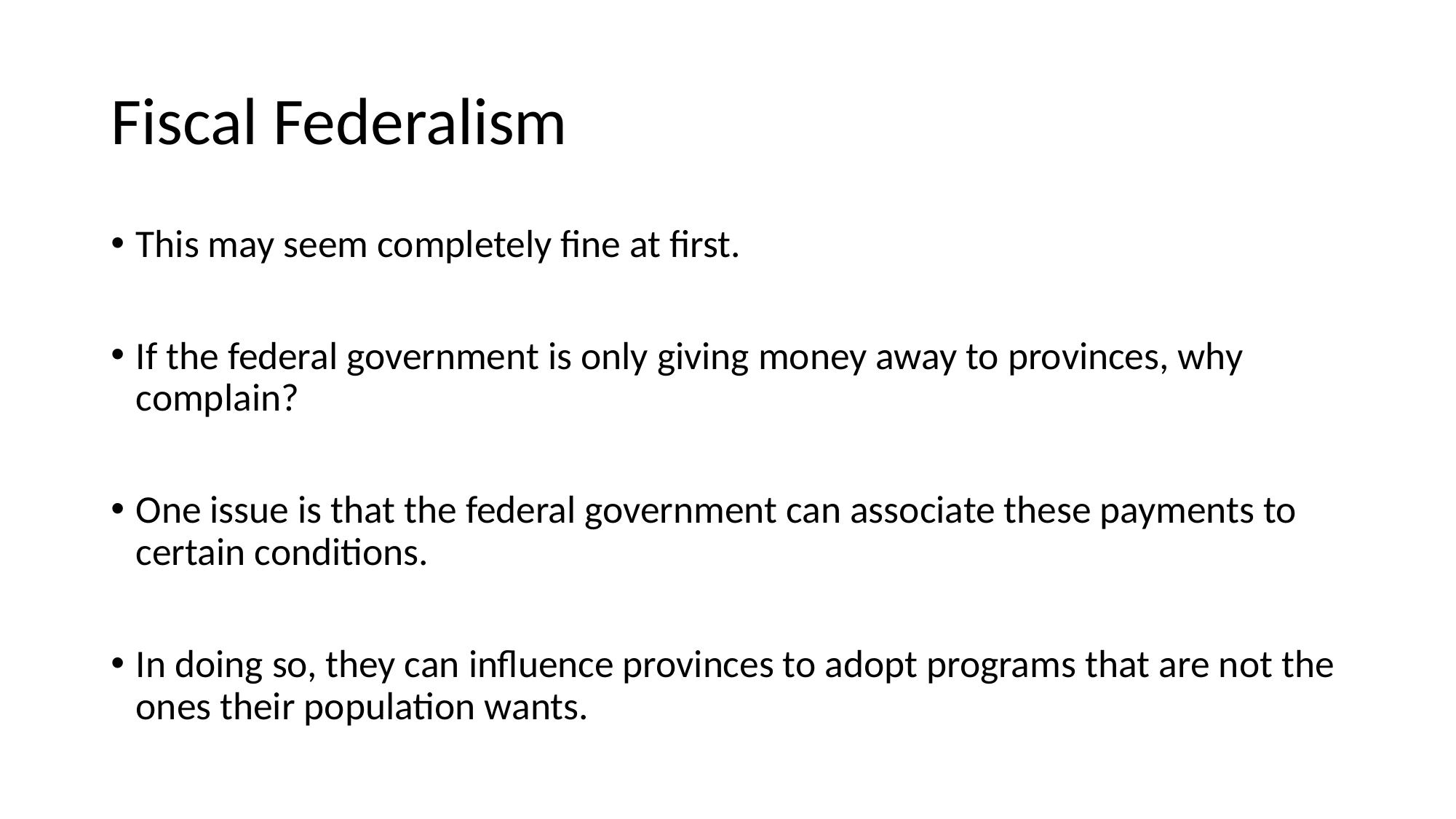

# Fiscal Federalism
This may seem completely fine at first.

If the federal government is only giving money away to provinces, why complain?

One issue is that the federal government can associate these payments to certain conditions.

In doing so, they can influence provinces to adopt programs that are not the ones their population wants.